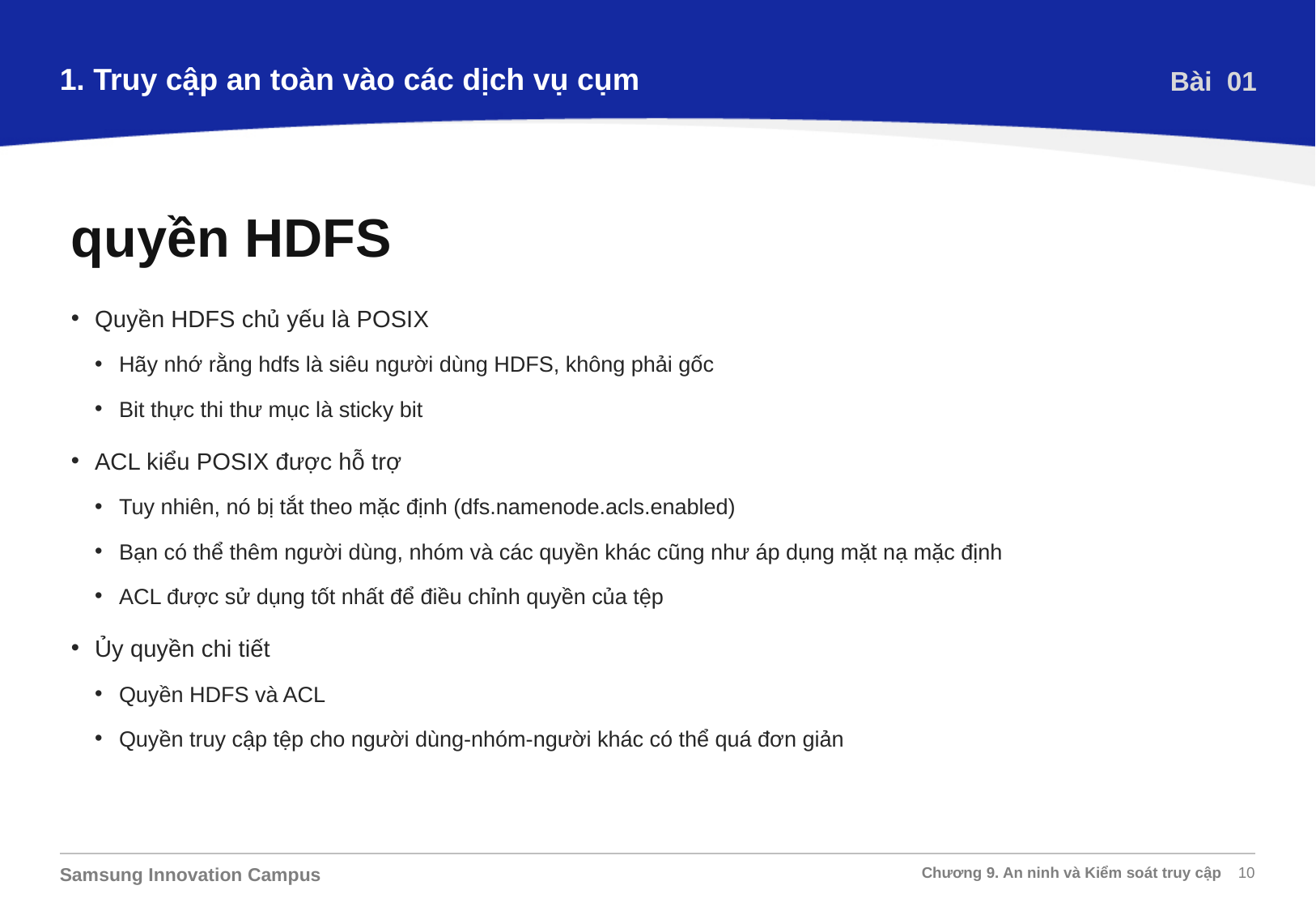

1. Truy cập an toàn vào các dịch vụ cụm
Bài  01
quyền HDFS
Quyền HDFS chủ yếu là POSIX
Hãy nhớ rằng hdfs là siêu người dùng HDFS, không phải gốc
Bit thực thi thư mục là sticky bit
ACL kiểu POSIX được hỗ trợ
Tuy nhiên, nó bị tắt theo mặc định (dfs.namenode.acls.enabled)
Bạn có thể thêm người dùng, nhóm và các quyền khác cũng như áp dụng mặt nạ mặc định
ACL được sử dụng tốt nhất để điều chỉnh quyền của tệp
Ủy quyền chi tiết
Quyền HDFS và ACL
Quyền truy cập tệp cho người dùng-nhóm-người khác có thể quá đơn giản